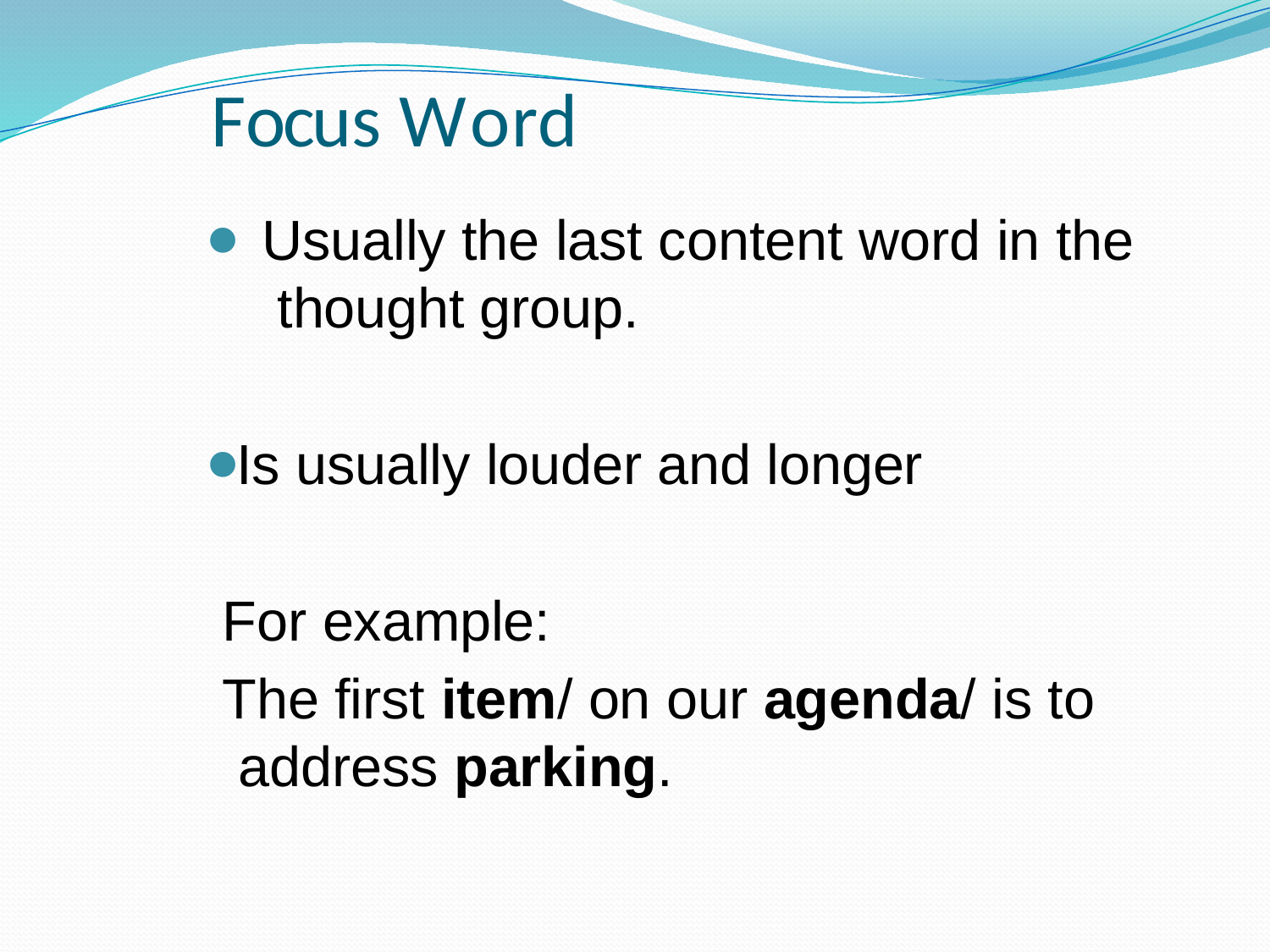

# Focus Word
Usually the last content word in the  thought group.
Is usually louder and longer  For example:
The first item/ on our agenda/ is to  address parking.